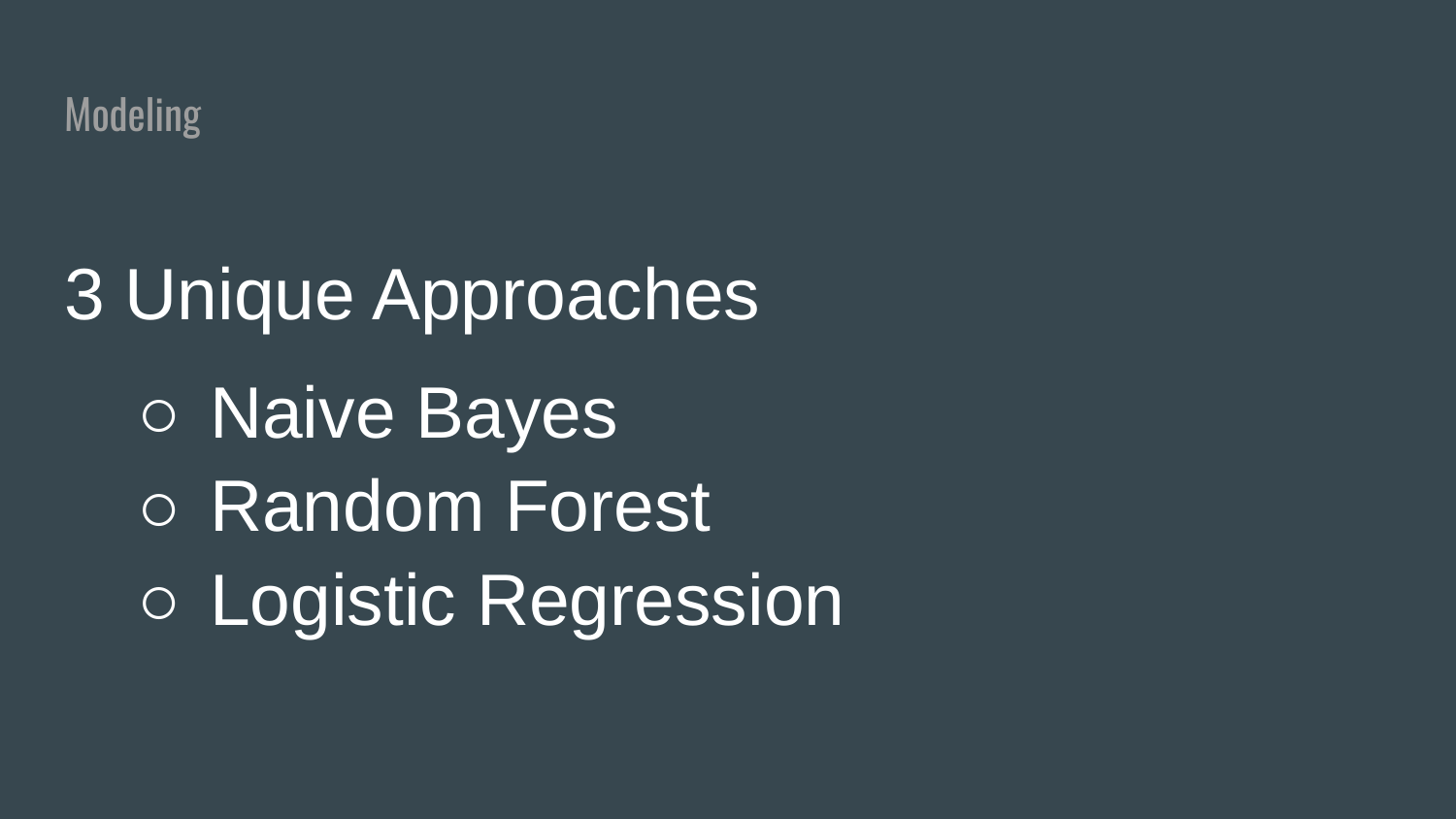

# Modeling
3 Unique Approaches
Naive Bayes
Random Forest
Logistic Regression